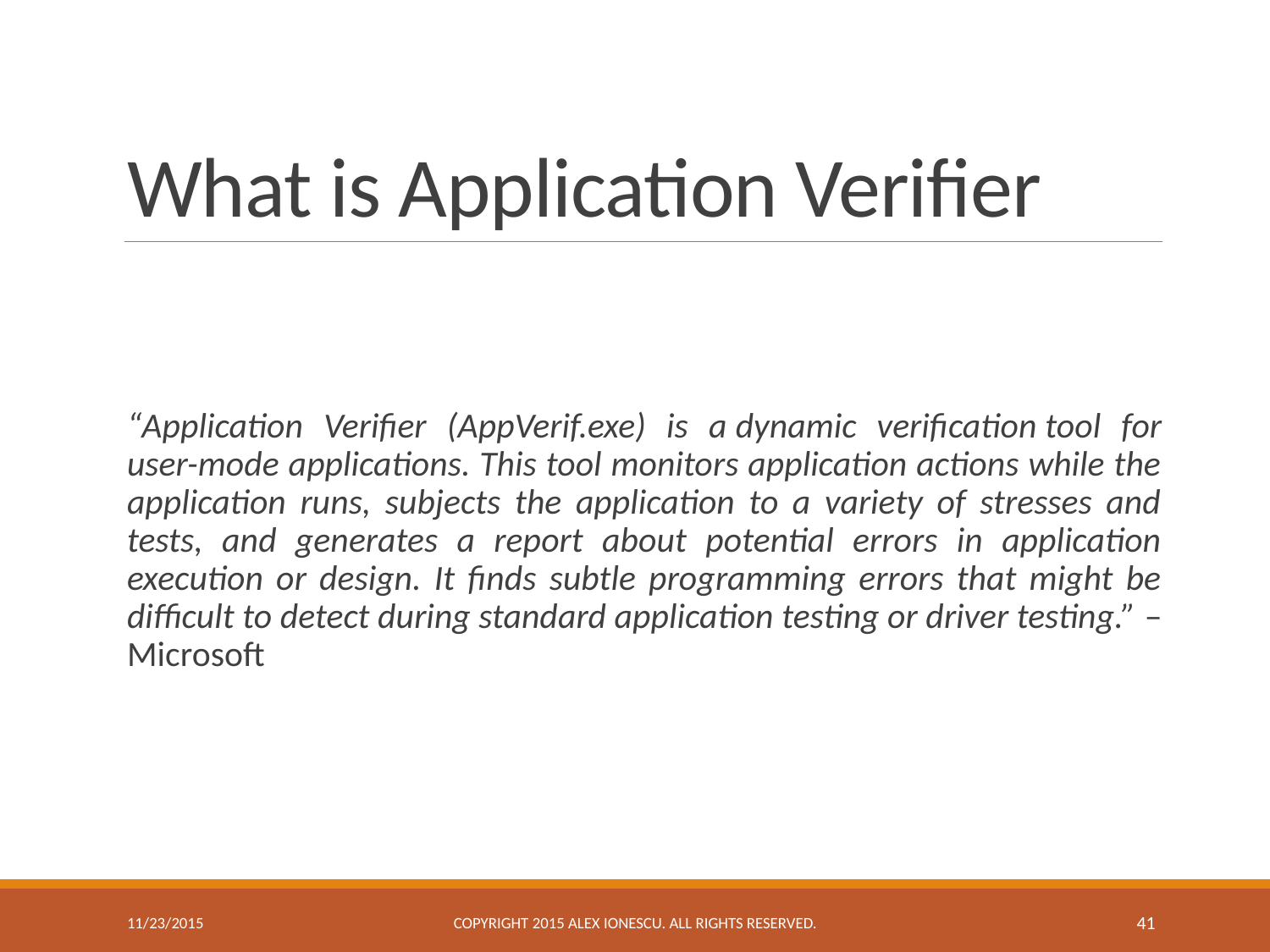

# What is Application Verifier
“Application Verifier (AppVerif.exe) is a dynamic verification tool for user-mode applications. This tool monitors application actions while the application runs, subjects the application to a variety of stresses and tests, and generates a report about potential errors in application execution or design. It finds subtle programming errors that might be difficult to detect during standard application testing or driver testing.” –Microsoft
11/23/2015
Copyright 2015 ALEX IONESCU. ALL RIGHTS RESERVED.
41